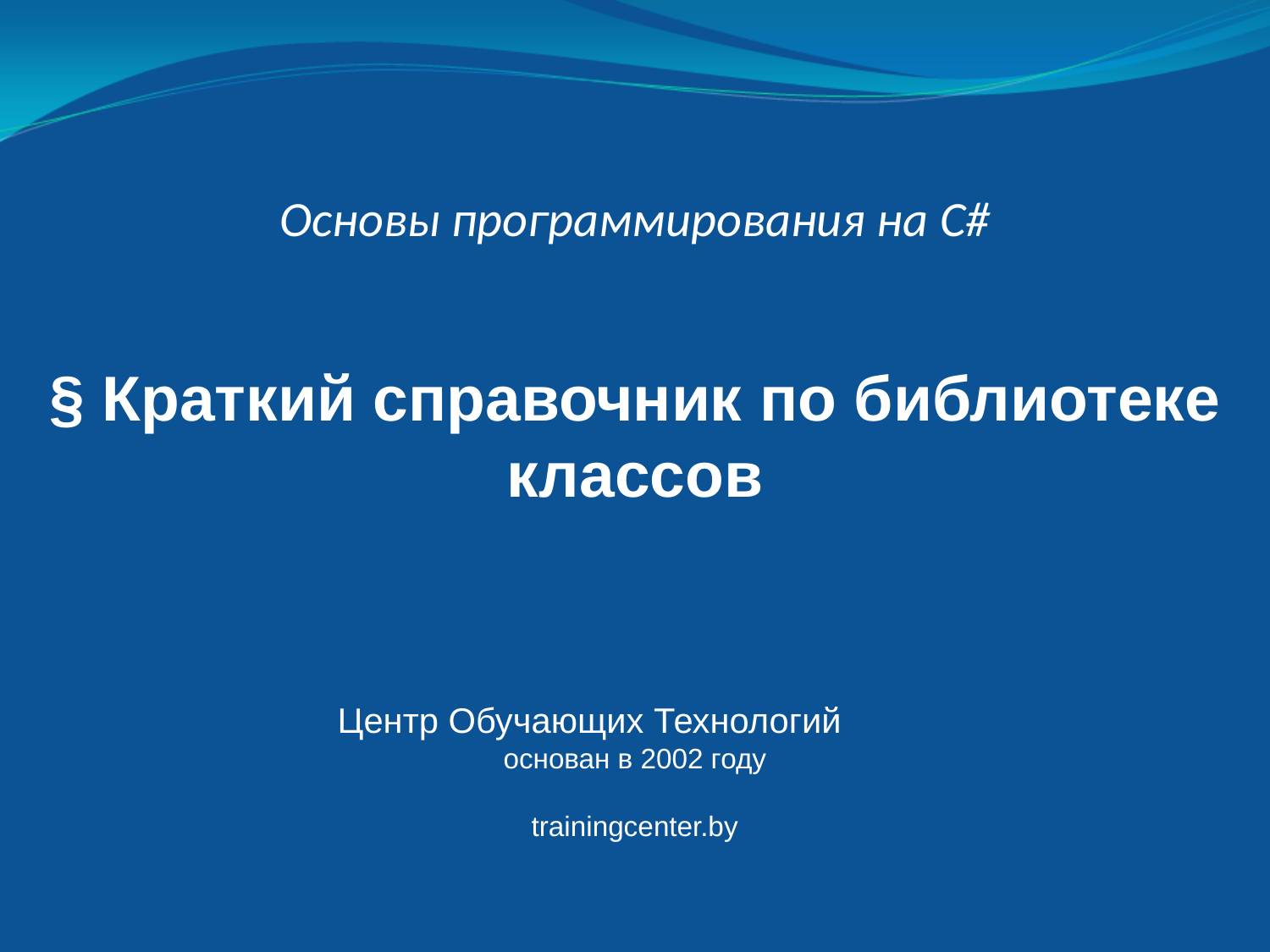

Основы программирования на C#
§ Краткий справочник по библиотеке классов
Центр Обучающих Технологий
основан в 2002 году

trainingcenter.by